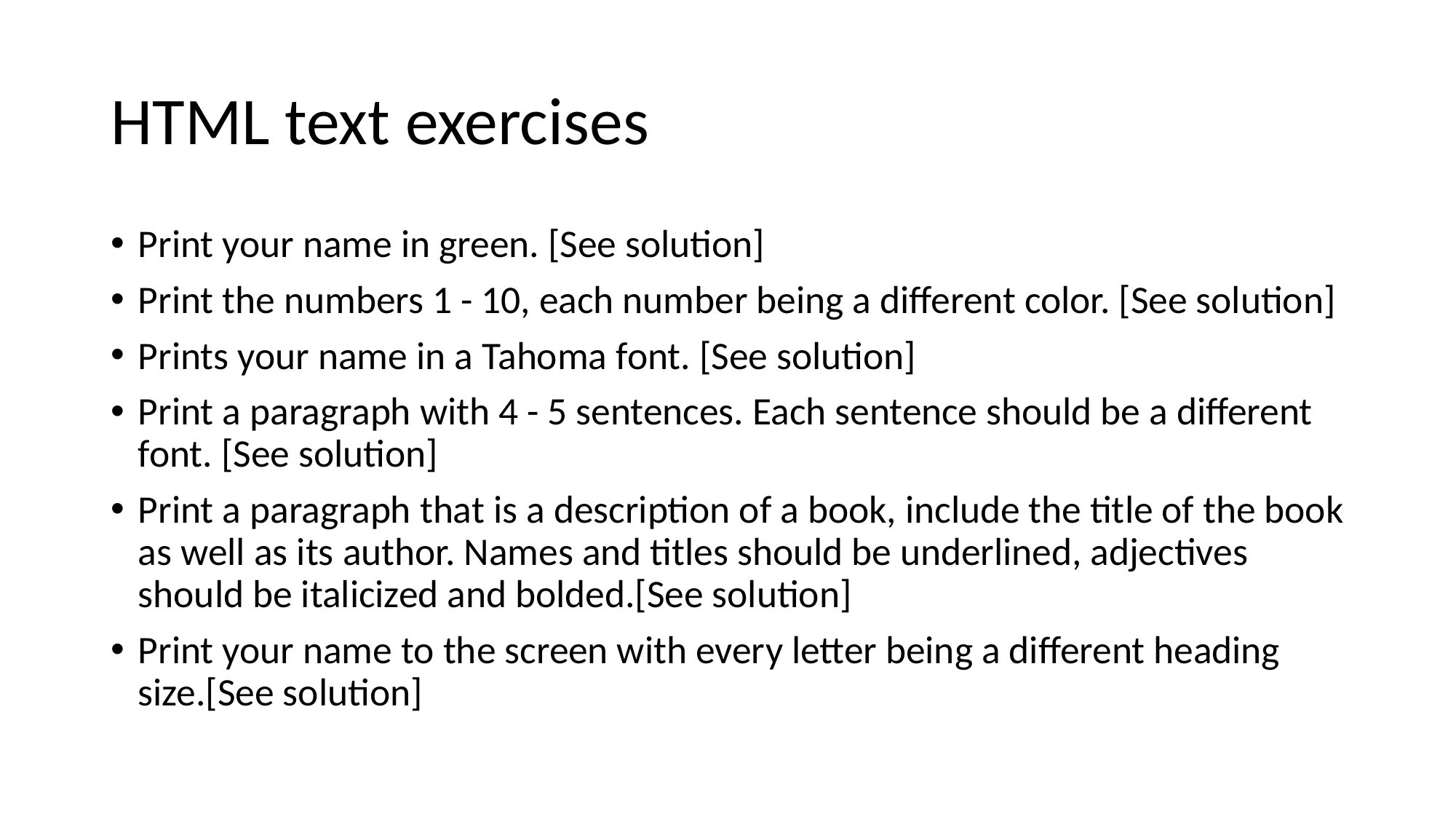

# HTML text exercises
Print your name in green. [See solution]
Print the numbers 1 - 10, each number being a different color. [See solution]
Prints your name in a Tahoma font. [See solution]
Print a paragraph with 4 - 5 sentences. Each sentence should be a different font. [See solution]
Print a paragraph that is a description of a book, include the title of the book as well as its author. Names and titles should be underlined, adjectives should be italicized and bolded.[See solution]
Print your name to the screen with every letter being a different heading size.[See solution]